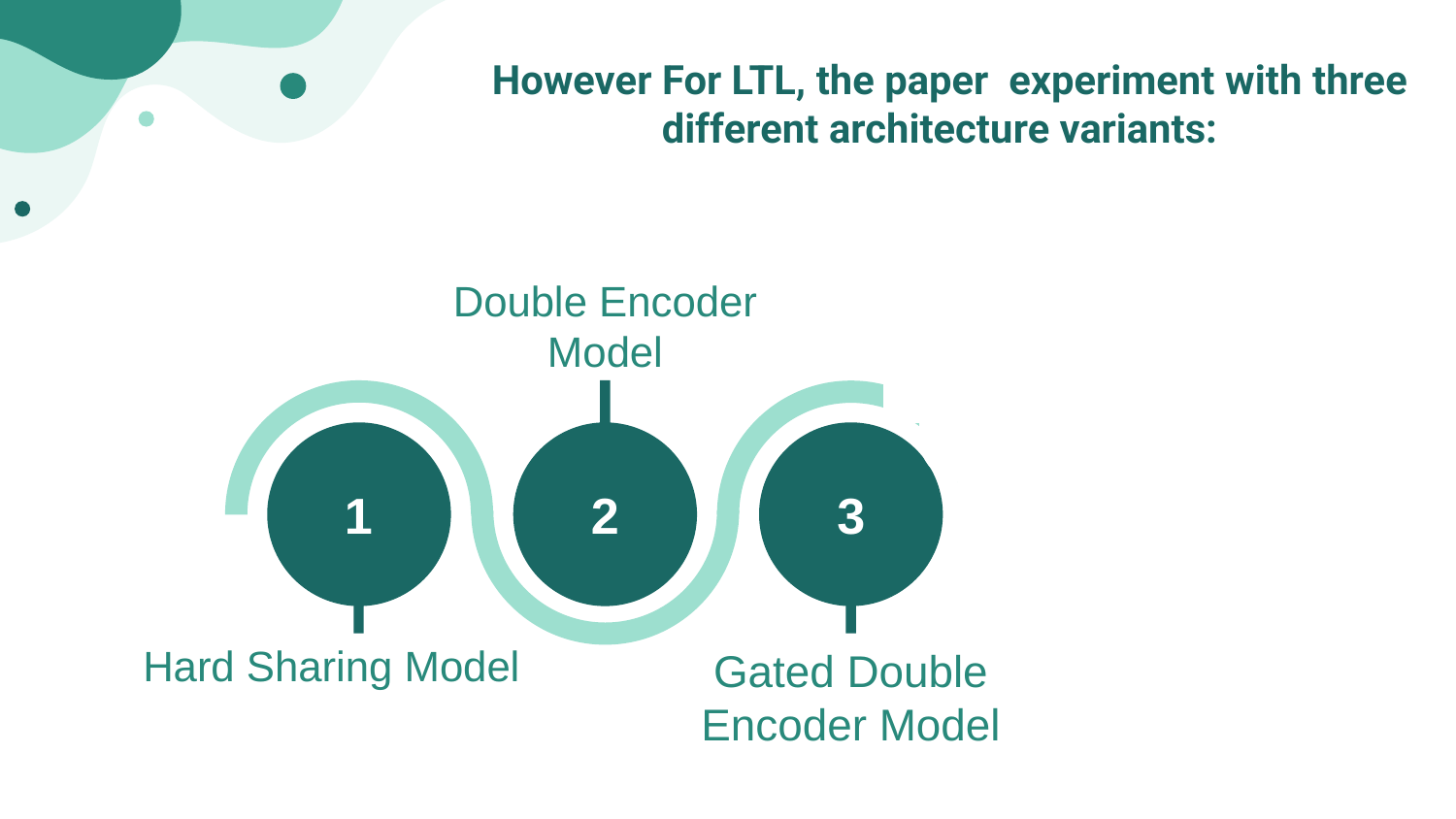

# However For LTL, the paper  experiment with three different architecture variants:
Double Encoder Model
Attention classifier

1
2
3
4

Hard Sharing Model
Gated Double Encoder Model